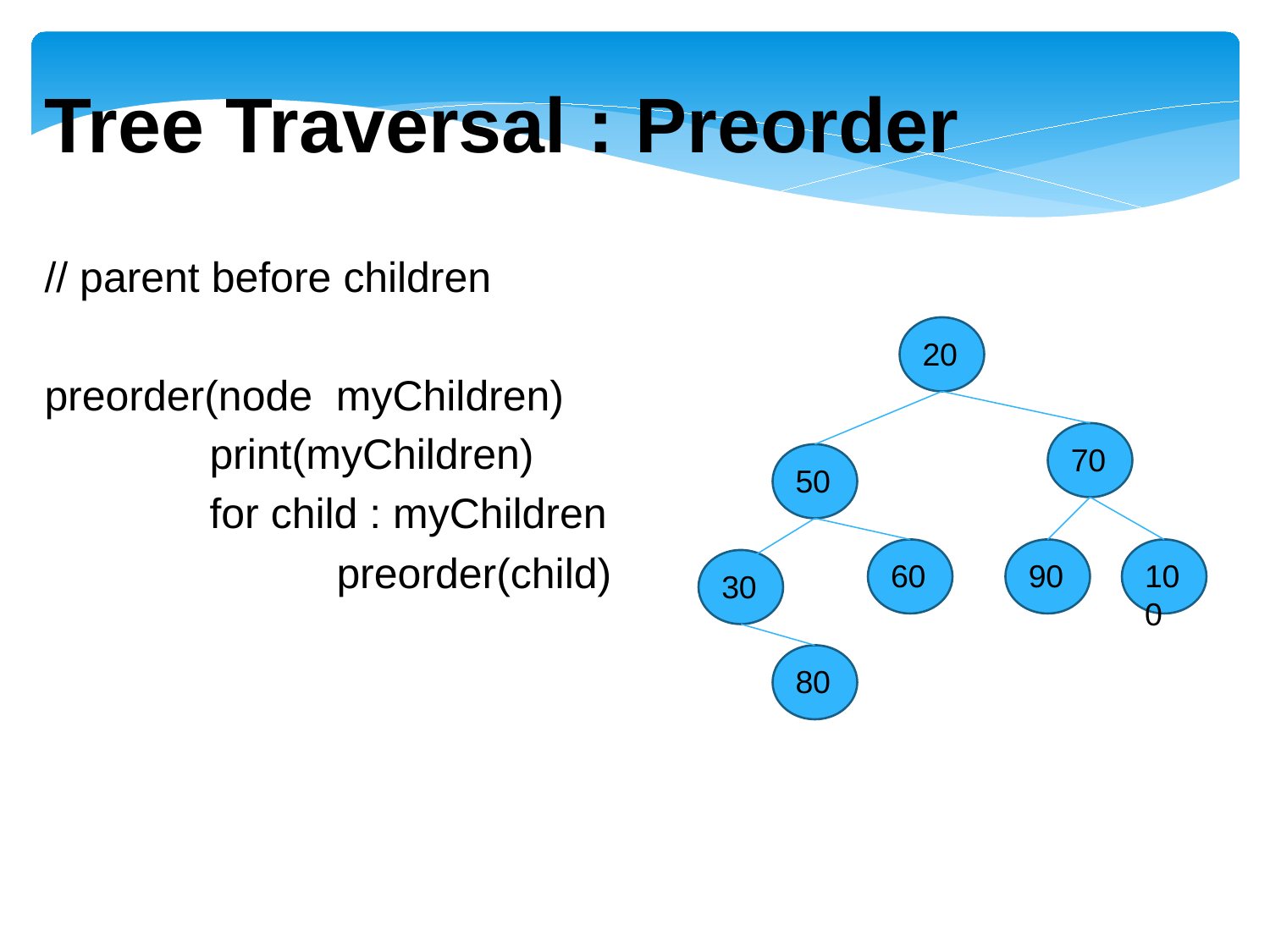

Tree Traversal : Preorder
// parent before children

preorder(node  myChildren)
		print(myChildren)
		for child : myChildren
			preorder(child)

20

70

50

60

90

100

30

80